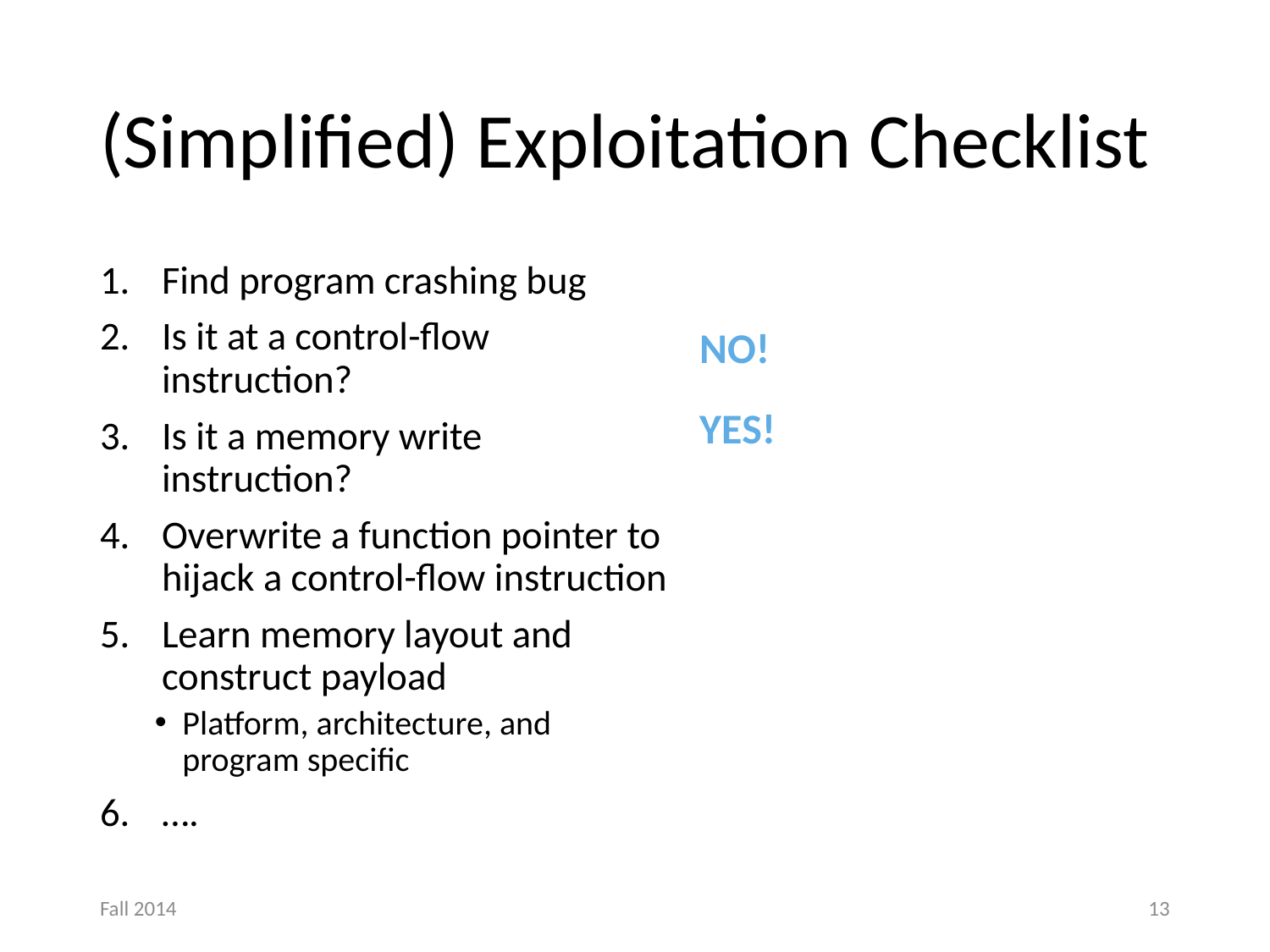

# (Simplified) Exploitation Checklist
Find program crashing bug
Is it at a control-flow instruction?
Is it a memory write instruction?
Overwrite a function pointer to hijack a control-flow instruction
Learn memory layout and construct payload
Platform, architecture, and program specific
….
NO!
YES!
Fall 2014
13